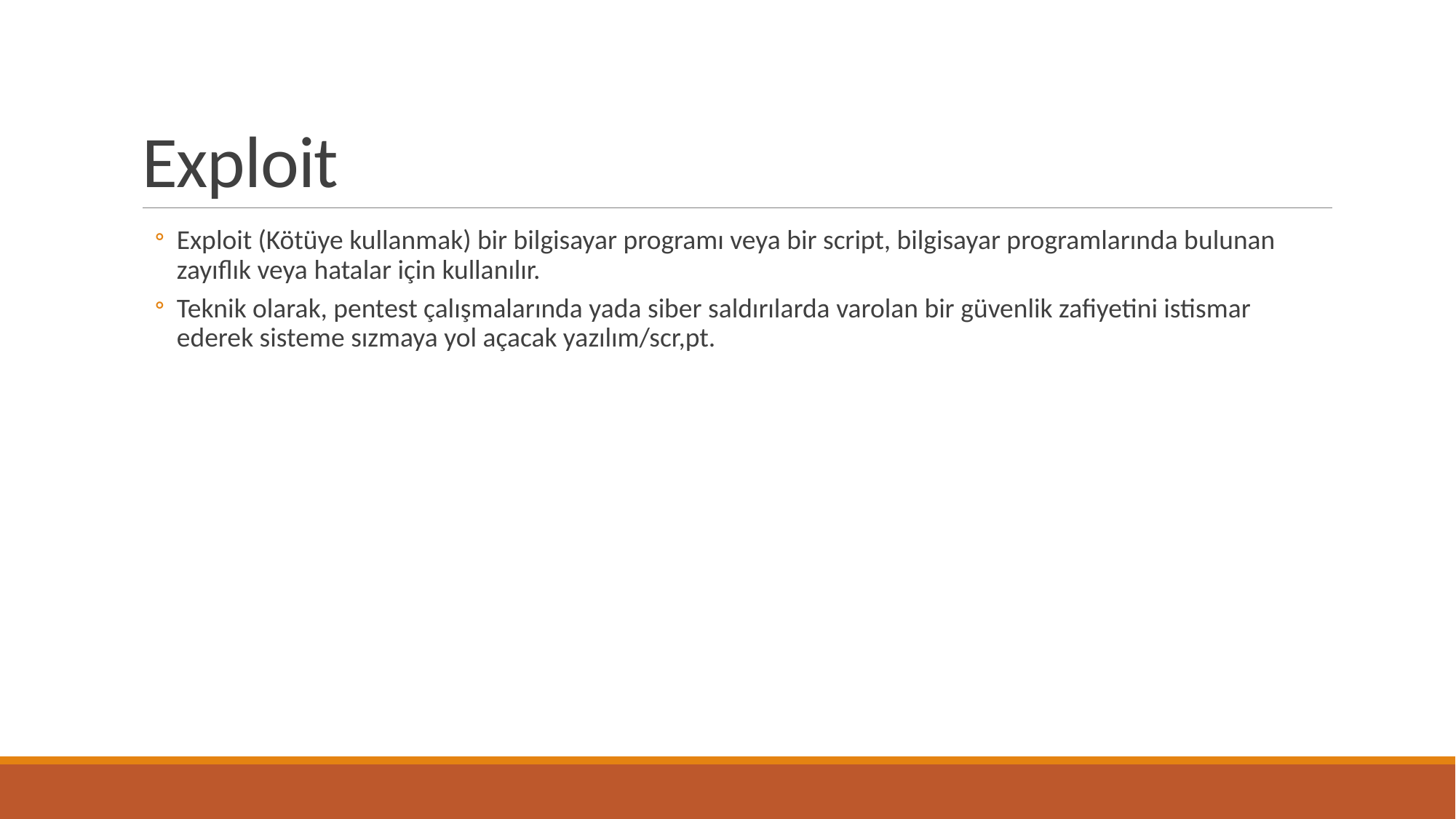

# Exploit
Exploit (Kötüye kullanmak) bir bilgisayar programı veya bir script, bilgisayar programlarında bulunan zayıflık veya hatalar için kullanılır.
Teknik olarak, pentest çalışmalarında yada siber saldırılarda varolan bir güvenlik zafiyetini istismar ederek sisteme sızmaya yol açacak yazılım/scr,pt.